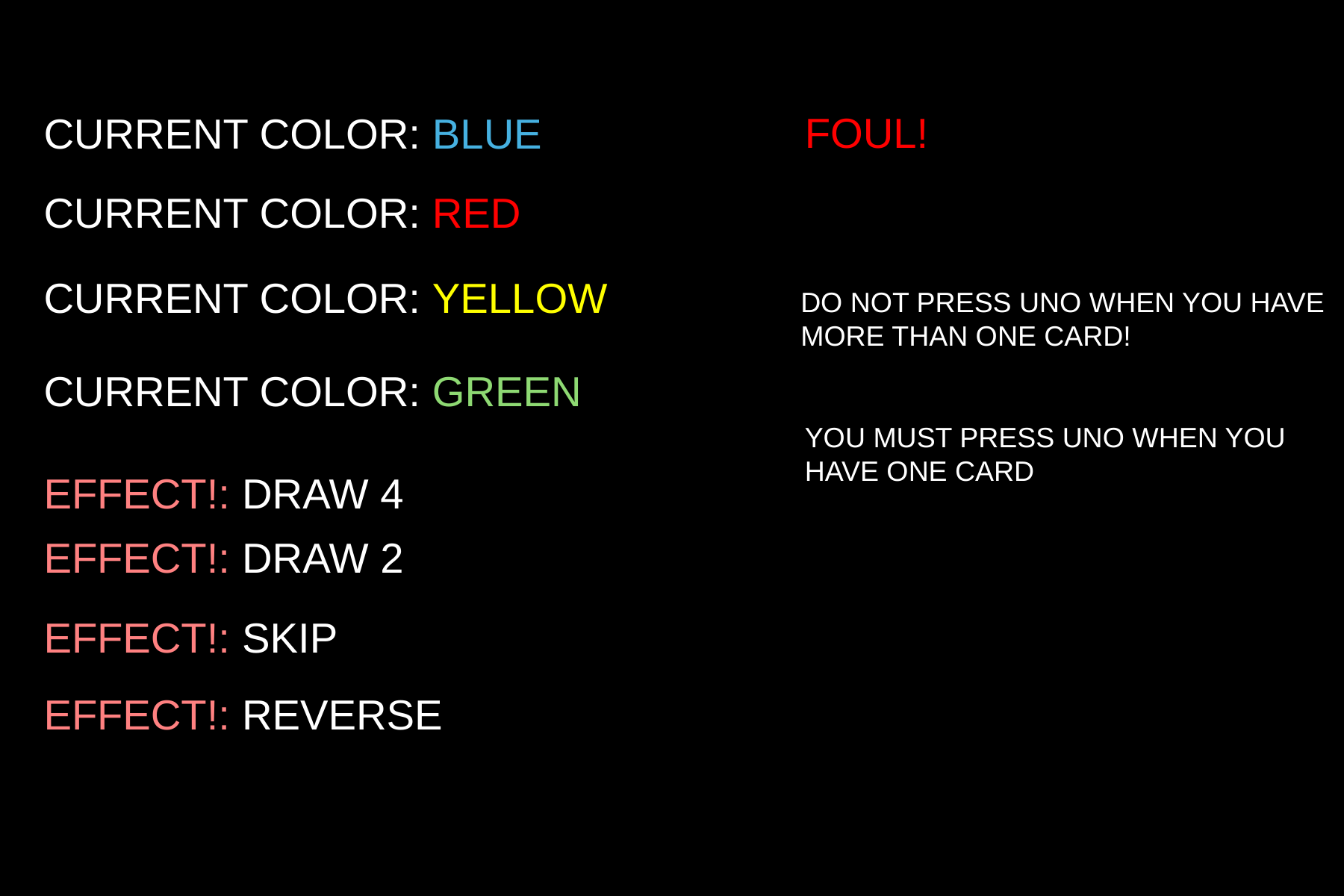

FOUL!
CURRENT COLOR: BLUE
CURRENT COLOR: RED
CURRENT COLOR: YELLOW
DO NOT PRESS UNO WHEN YOU HAVE MORE THAN ONE CARD!
CURRENT COLOR: GREEN
YOU MUST PRESS UNO WHEN YOU HAVE ONE CARD
EFFECT!: DRAW 4
EFFECT!: DRAW 2
EFFECT!: SKIP
EFFECT!: REVERSE